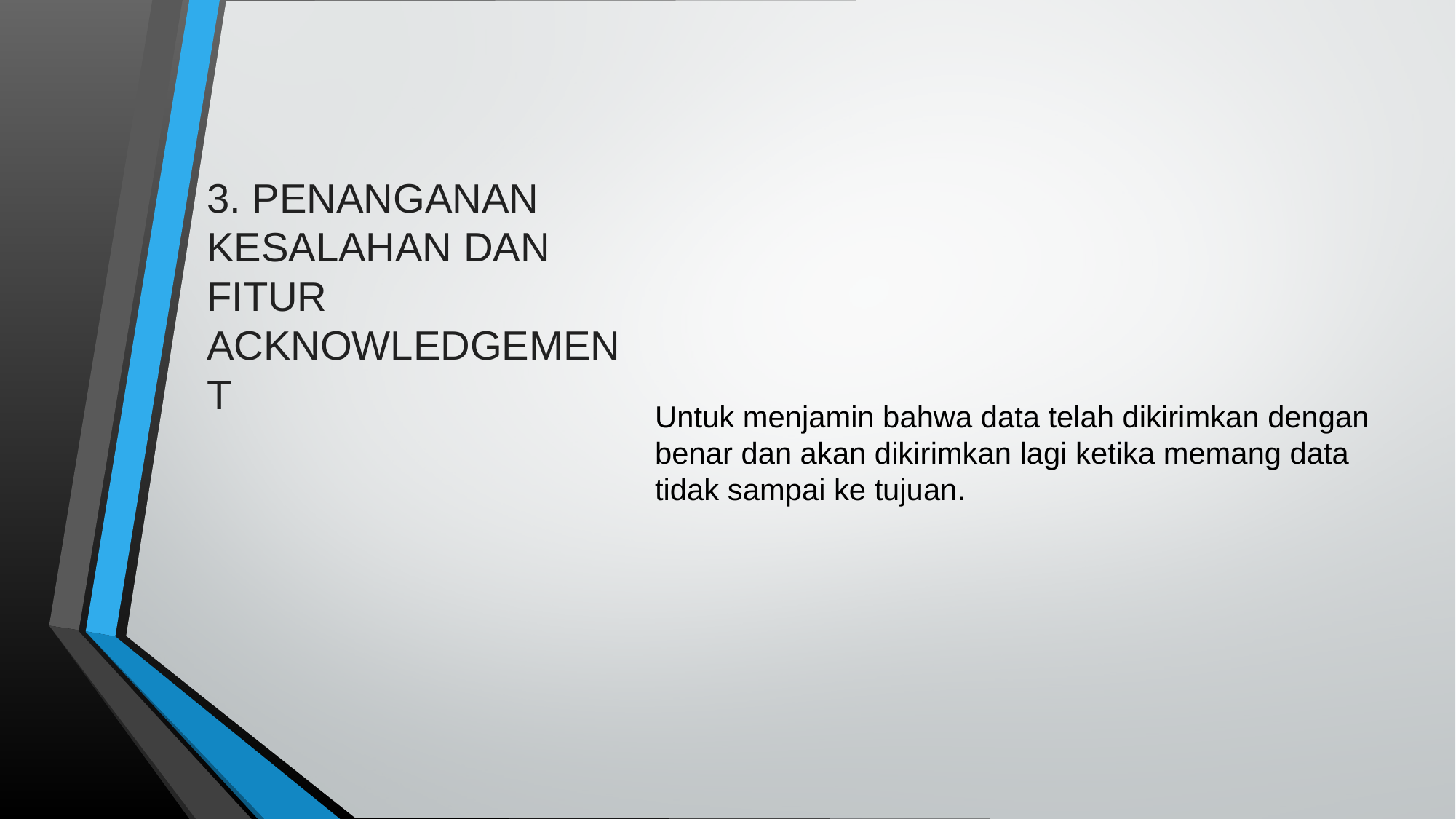

# 3. PENANGANAN KESALAHAN DAN FITUR ACKNOWLEDGEMENT
Untuk menjamin bahwa data telah dikirimkan dengan benar dan akan dikirimkan lagi ketika memang data tidak sampai ke tujuan.